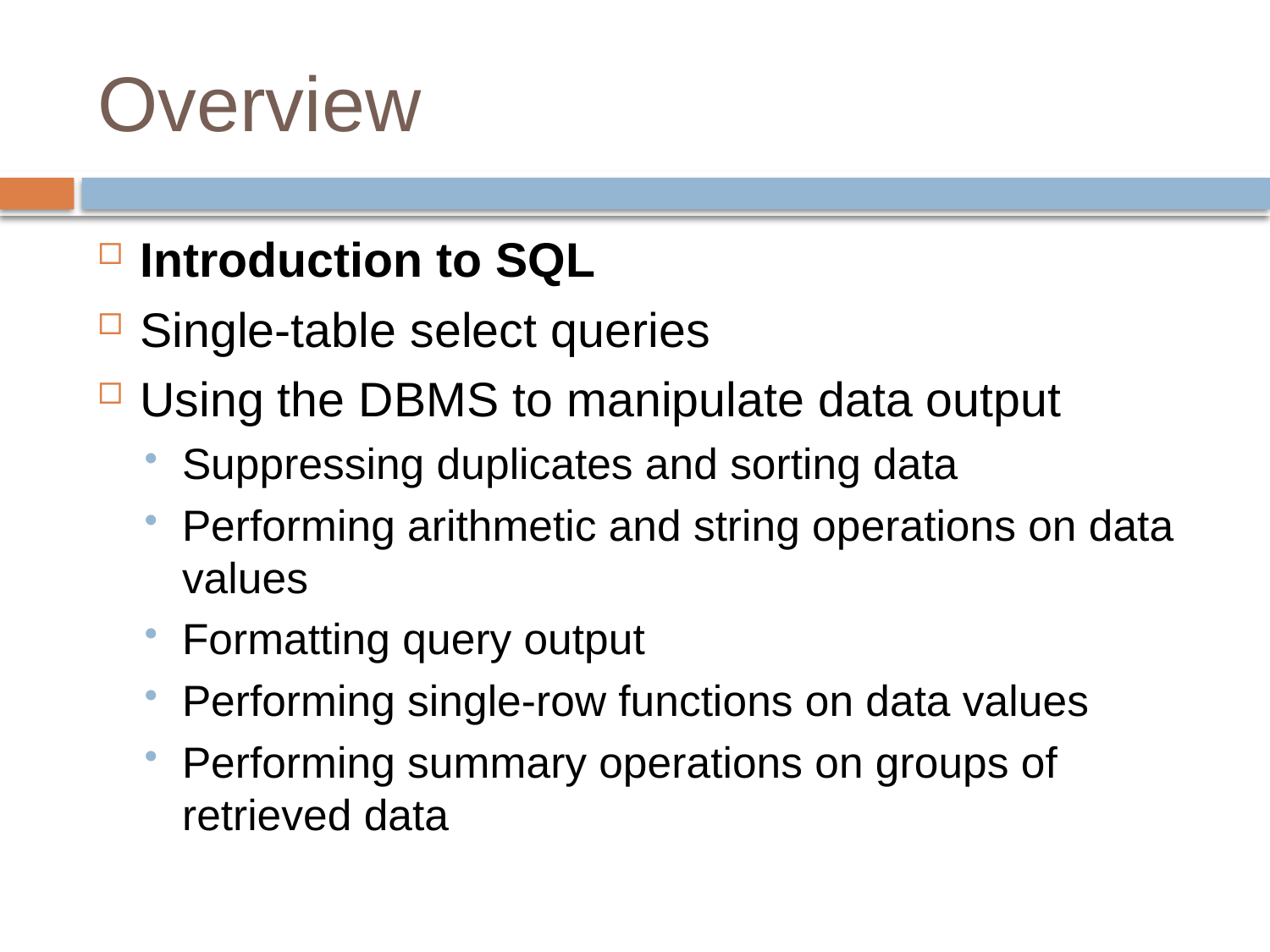

# Overview
Introduction to SQL
Single-table select queries
Using the DBMS to manipulate data output
Suppressing duplicates and sorting data
Performing arithmetic and string operations on data values
Formatting query output
Performing single-row functions on data values
Performing summary operations on groups of retrieved data